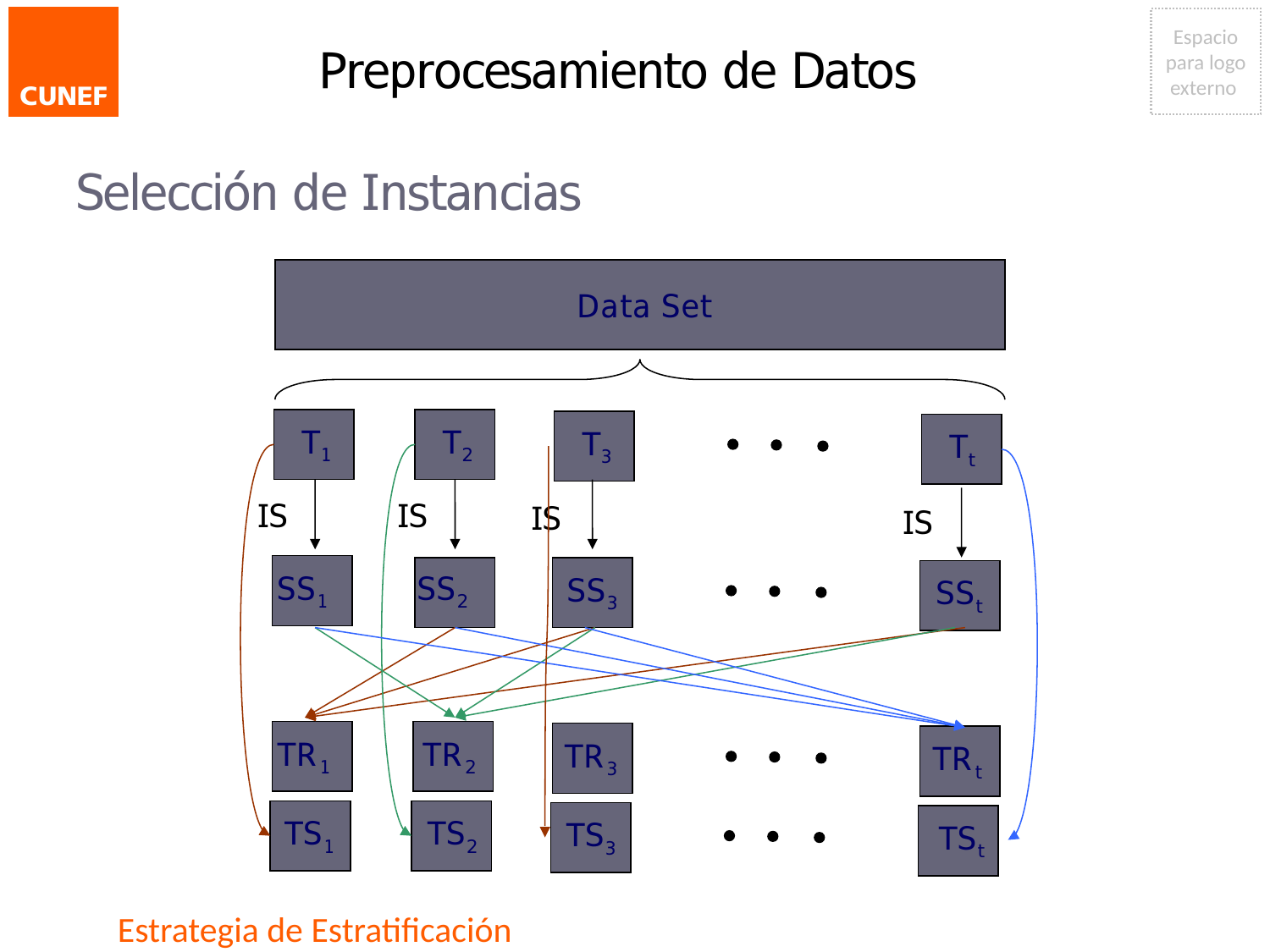

Preprocesamiento de Datos

Selección de Instancias

Data Set

T1
T2
T3
Tt

IS
IS
IS
IS

SS1
SS2
SS3
SSt

TR1
TR2
TR3
TRt

TS1
TS2
TS3
TSt

# Estrategia de Estratificación